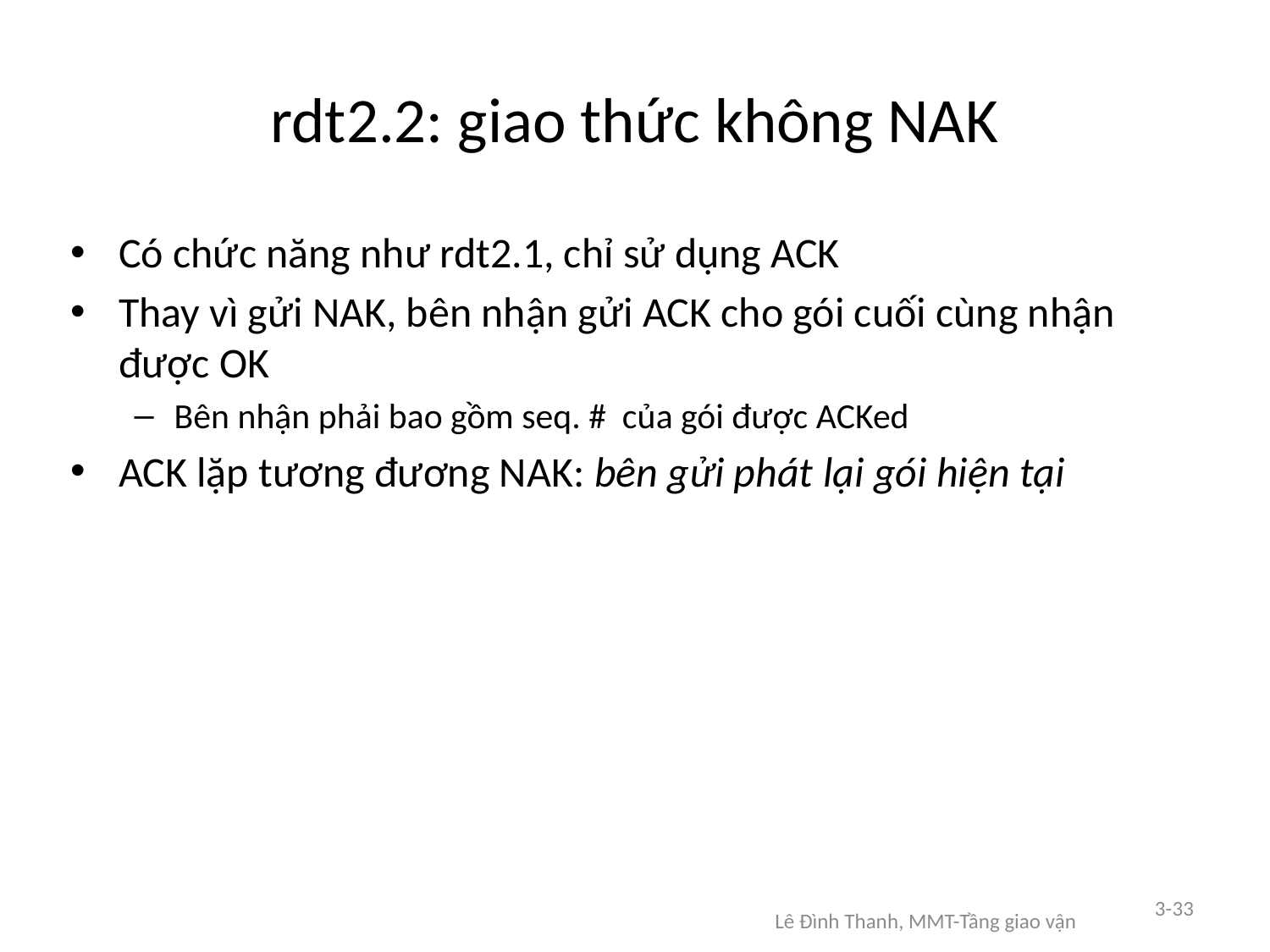

# rdt2.2: giao thức không NAK
Có chức năng như rdt2.1, chỉ sử dụng ACK
Thay vì gửi NAK, bên nhận gửi ACK cho gói cuối cùng nhận được OK
Bên nhận phải bao gồm seq. #  của gói được ACKed
ACK lặp tương đương NAK: bên gửi phát lại gói hiện tại
3-33
Lê Đình Thanh, MMT-Tầng giao vận